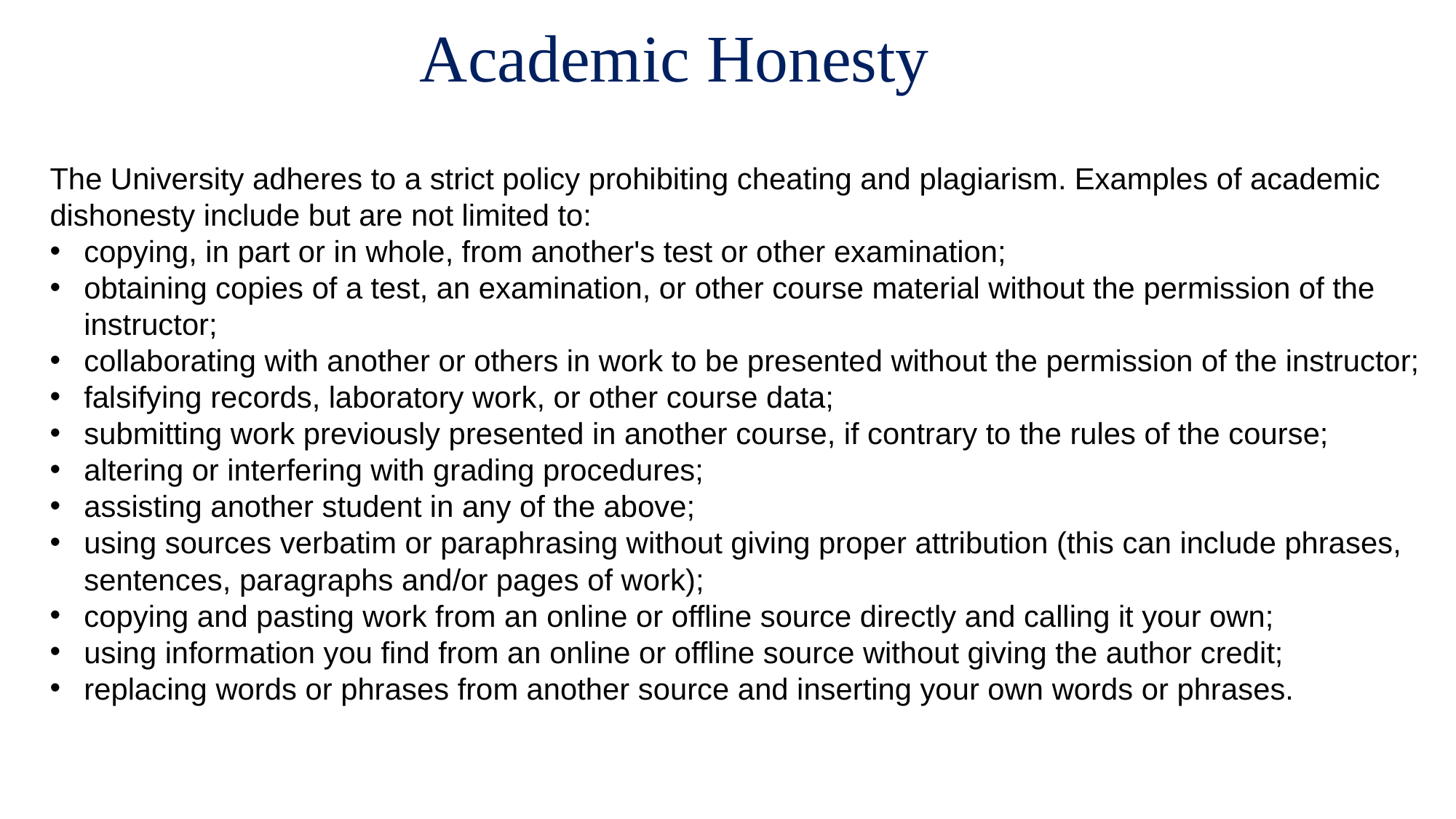

Academic Honesty
The University adheres to a strict policy prohibiting cheating and plagiarism. Examples of academic dishonesty include but are not limited to:
copying, in part or in whole, from another's test or other examination;
obtaining copies of a test, an examination, or other course material without the permission of the instructor;
collaborating with another or others in work to be presented without the permission of the instructor;
falsifying records, laboratory work, or other course data;
submitting work previously presented in another course, if contrary to the rules of the course;
altering or interfering with grading procedures;
assisting another student in any of the above;
using sources verbatim or paraphrasing without giving proper attribution (this can include phrases, sentences, paragraphs and/or pages of work);
copying and pasting work from an online or offline source directly and calling it your own;
using information you find from an online or offline source without giving the author credit;
replacing words or phrases from another source and inserting your own words or phrases.